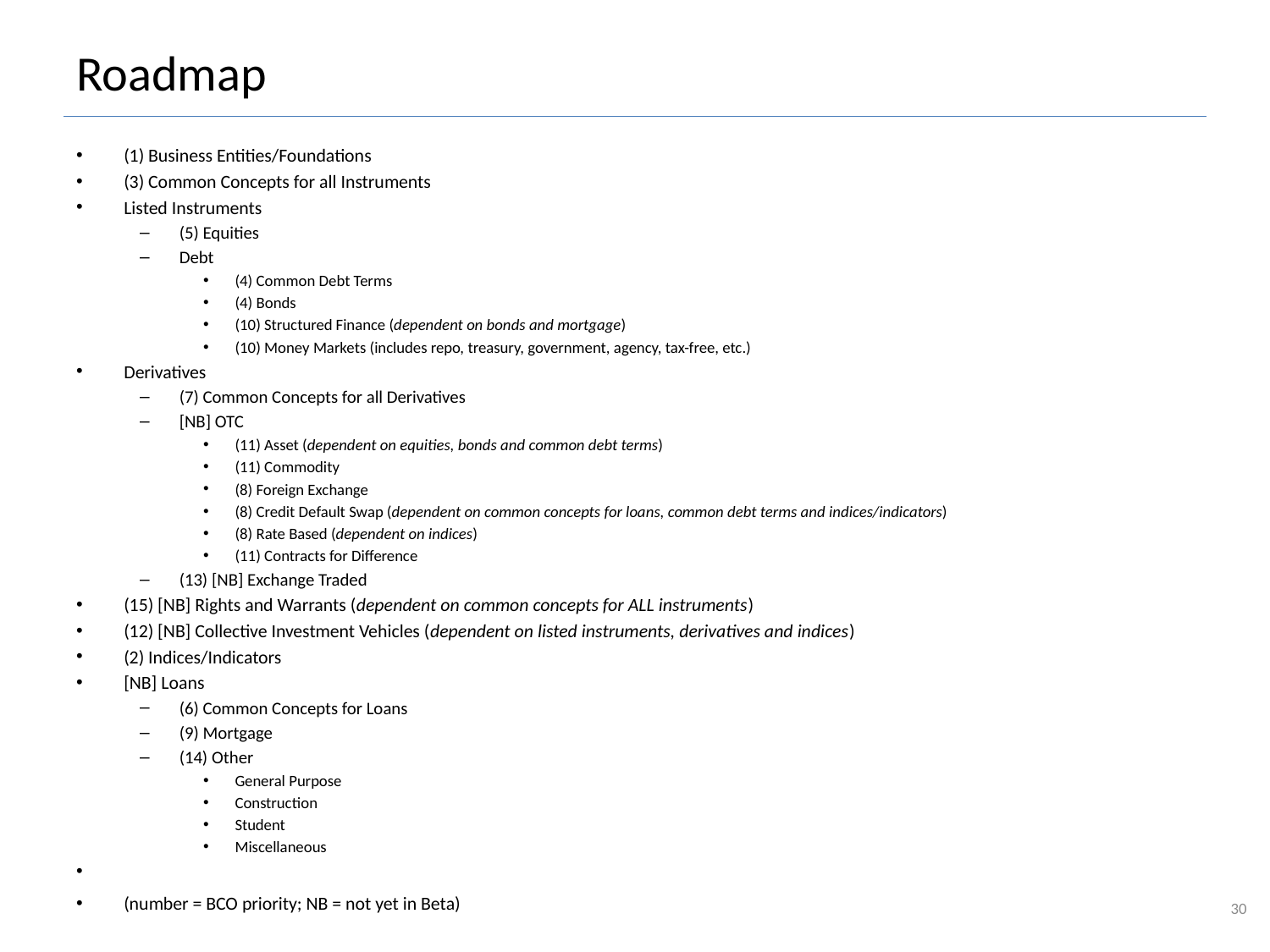

# Roadmap
(1) Business Entities/Foundations
(3) Common Concepts for all Instruments
Listed Instruments
(5) Equities
Debt
(4) Common Debt Terms
(4) Bonds
(10) Structured Finance (dependent on bonds and mortgage)
(10) Money Markets (includes repo, treasury, government, agency, tax-free, etc.)
Derivatives
(7) Common Concepts for all Derivatives
[NB] OTC
(11) Asset (dependent on equities, bonds and common debt terms)
(11) Commodity
(8) Foreign Exchange
(8) Credit Default Swap (dependent on common concepts for loans, common debt terms and indices/indicators)
(8) Rate Based (dependent on indices)
(11) Contracts for Difference
(13) [NB] Exchange Traded
(15) [NB] Rights and Warrants (dependent on common concepts for ALL instruments)
(12) [NB] Collective Investment Vehicles (dependent on listed instruments, derivatives and indices)
(2) Indices/Indicators
[NB] Loans
(6) Common Concepts for Loans
(9) Mortgage
(14) Other
General Purpose
Construction
Student
Miscellaneous

(number = BCO priority; NB = not yet in Beta)
30